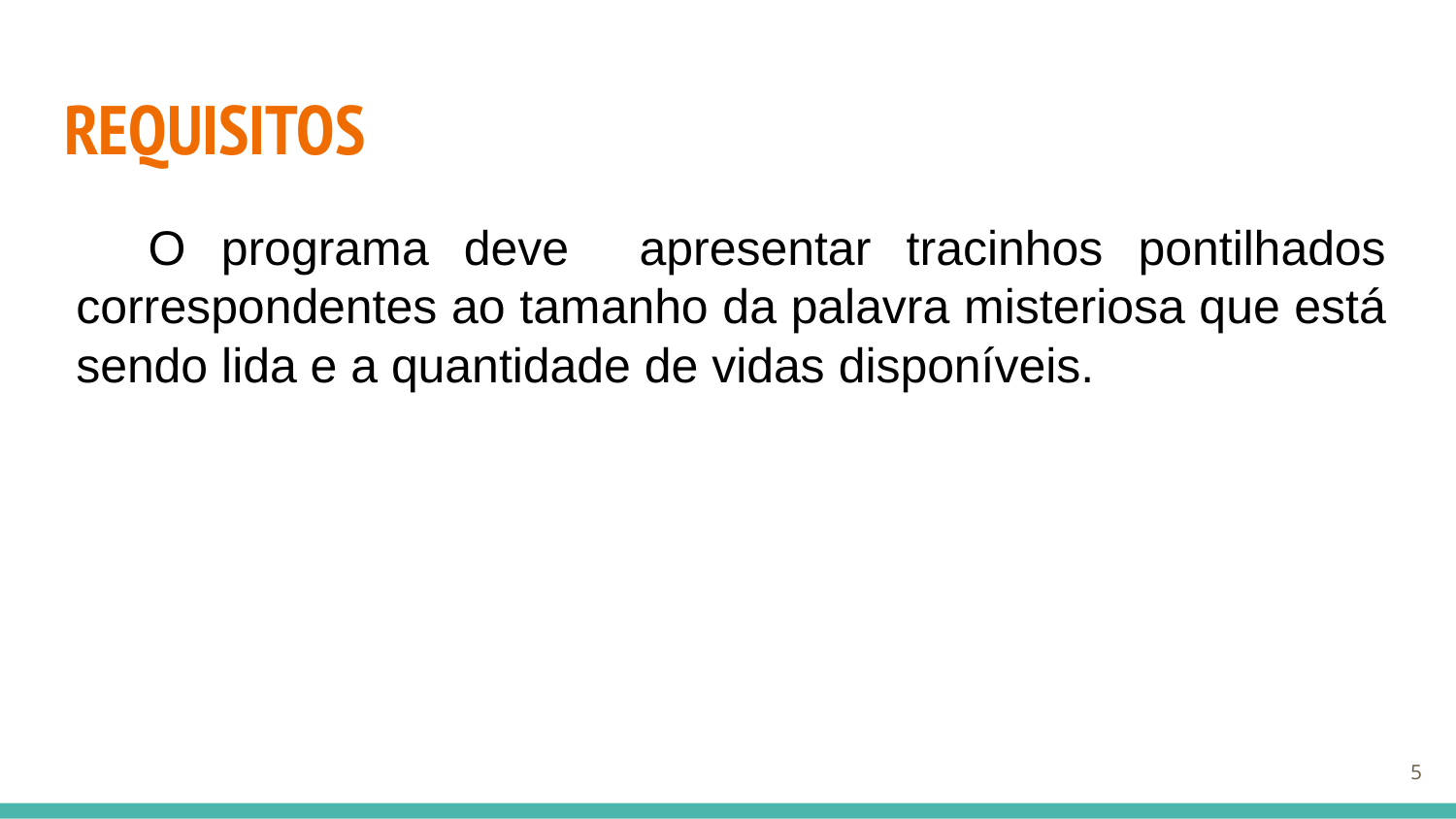

# REQUISITOS
O programa deve  apresentar tracinhos pontilhados correspondentes ao tamanho da palavra misteriosa que está sendo lida e a quantidade de vidas disponíveis.
5